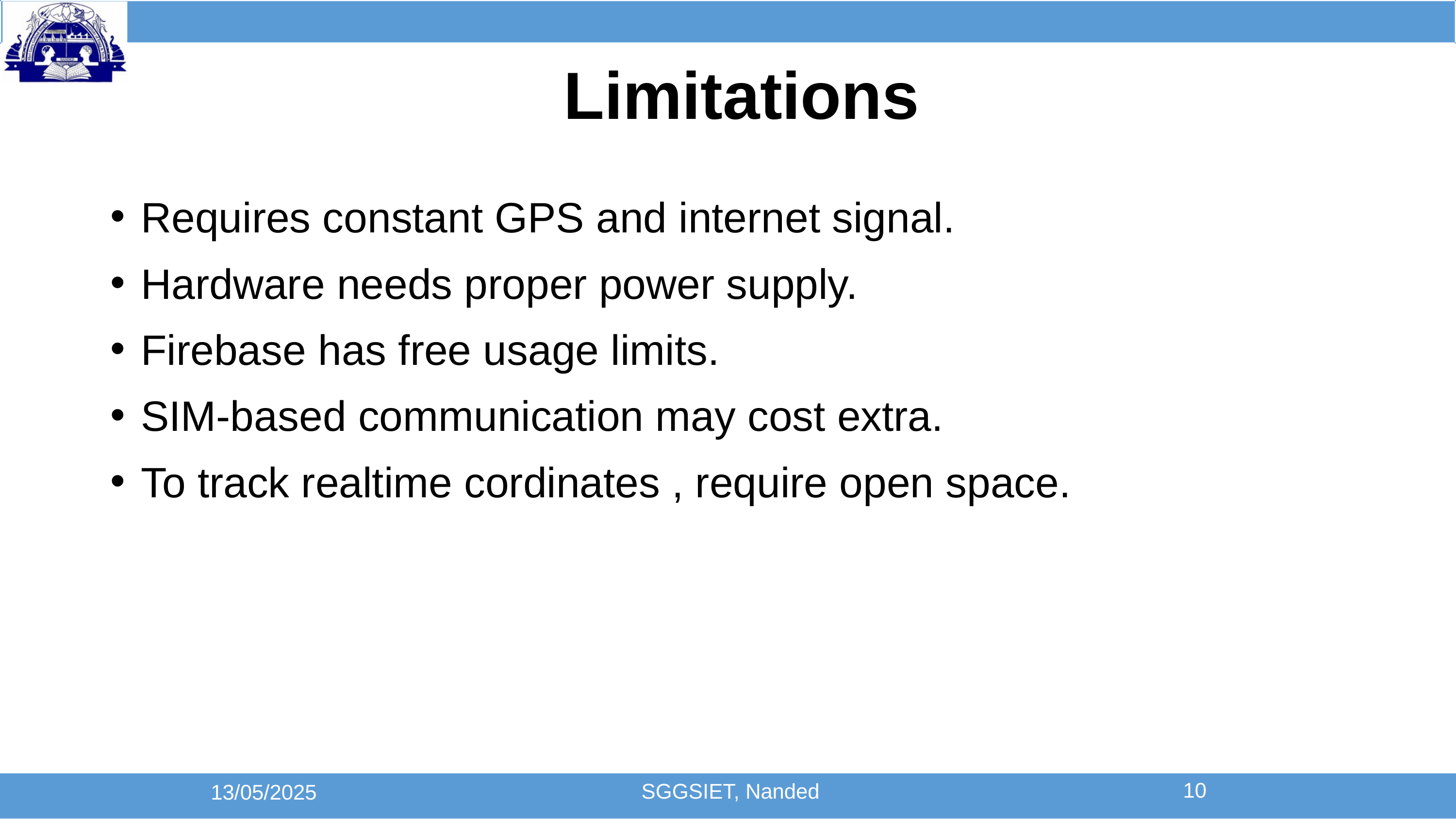

Limitations

Requires constant GPS and internet signal.
Hardware needs proper power supply.
Firebase has free usage limits.
SIM-based communication may cost extra.
To track realtime cordinates , require open space.

10

SGGSIET, Nanded

13/05/2025